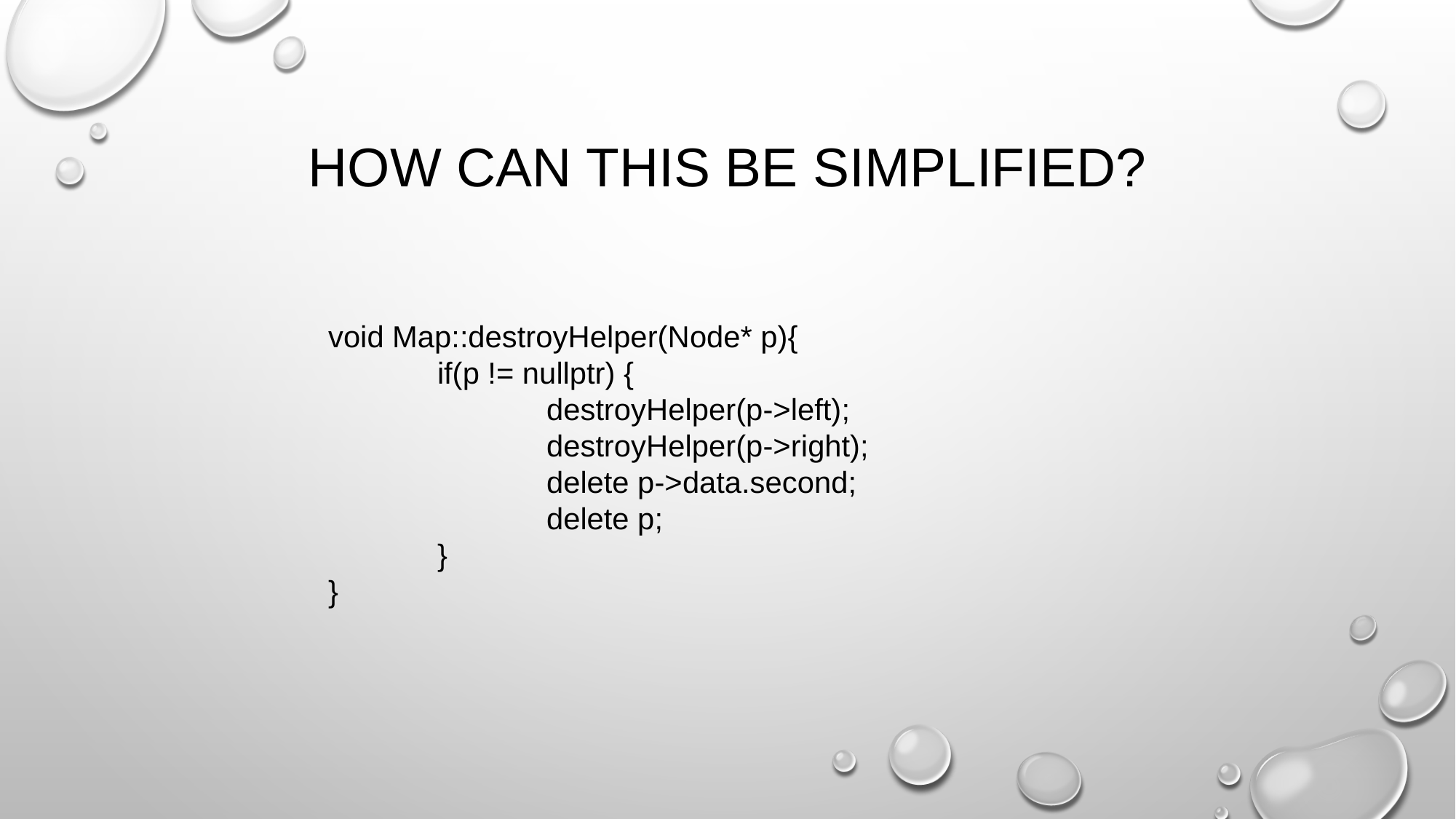

# How can this be simplified?
void Map::destroyHelper(Node* p){
	if(p != nullptr) {
		destroyHelper(p->left);
		destroyHelper(p->right);
		delete p->data.second;
		delete p;
	}
}